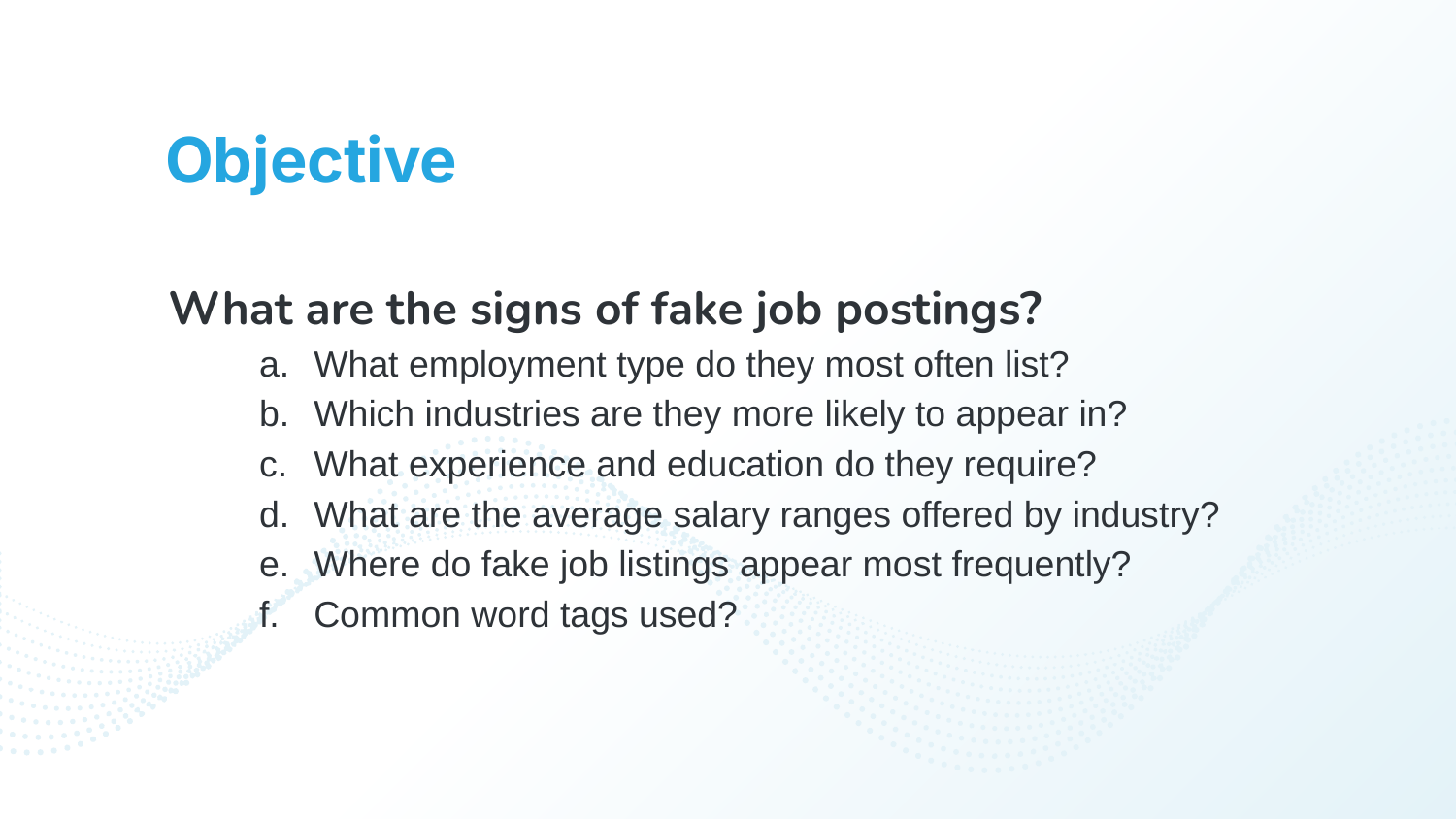

# Objective
What are the signs of fake job postings?
What employment type do they most often list?
Which industries are they more likely to appear in?
What experience and education do they require?
What are the average salary ranges offered by industry?
Where do fake job listings appear most frequently?
Common word tags used?